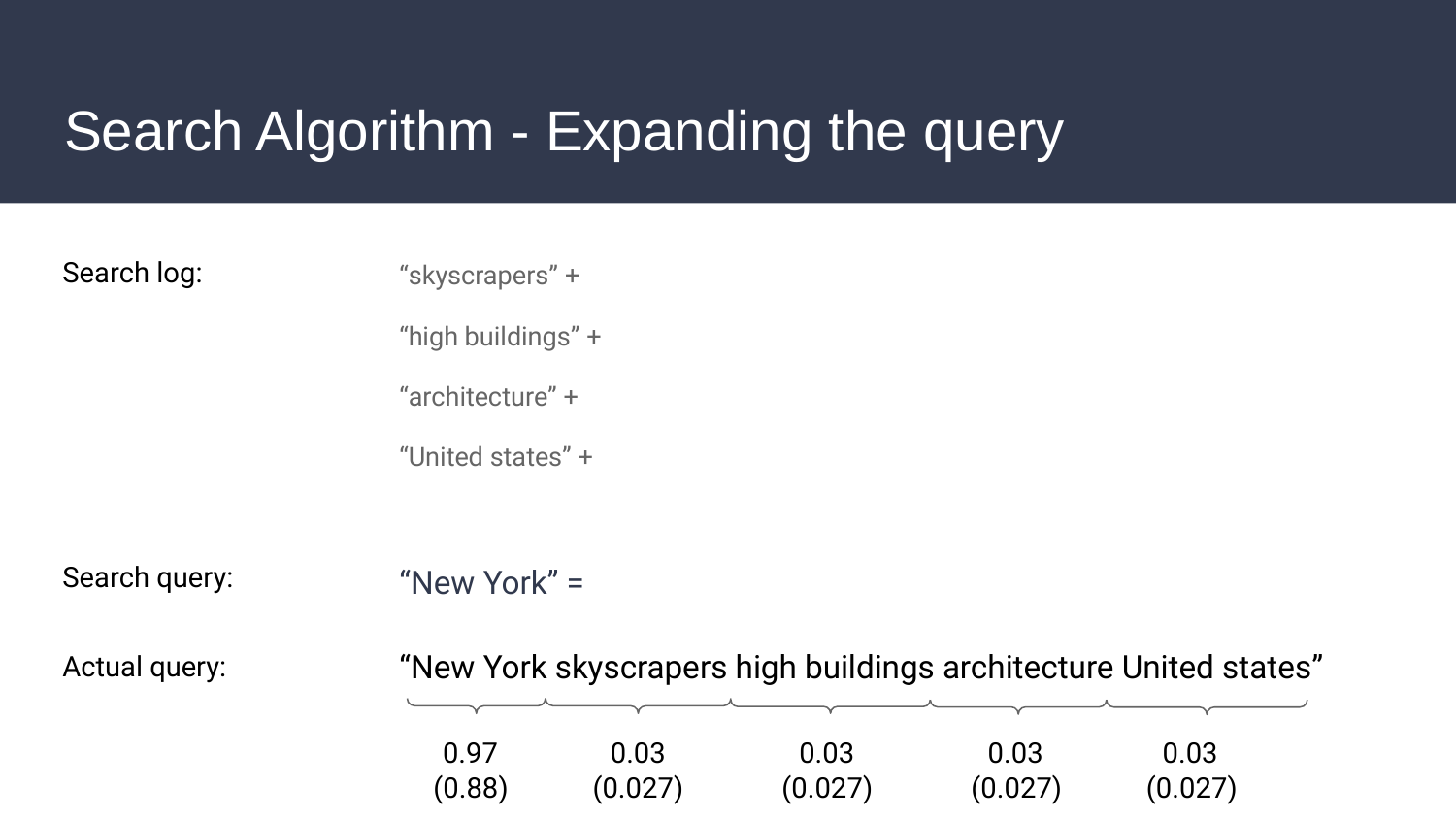

# Search Algorithm - Expanding the query
Search log:
“skyscrapers” +
“high buildings” +
“architecture” +
“United states” +

“New York” =

Search query:

“New York skyscrapers high buildings architecture United states”
Actual query:

0.97                0.03                   0.03                   0.03                 0.03
(0.88)            (0.027)              (0.027)              (0.027)            (0.027)